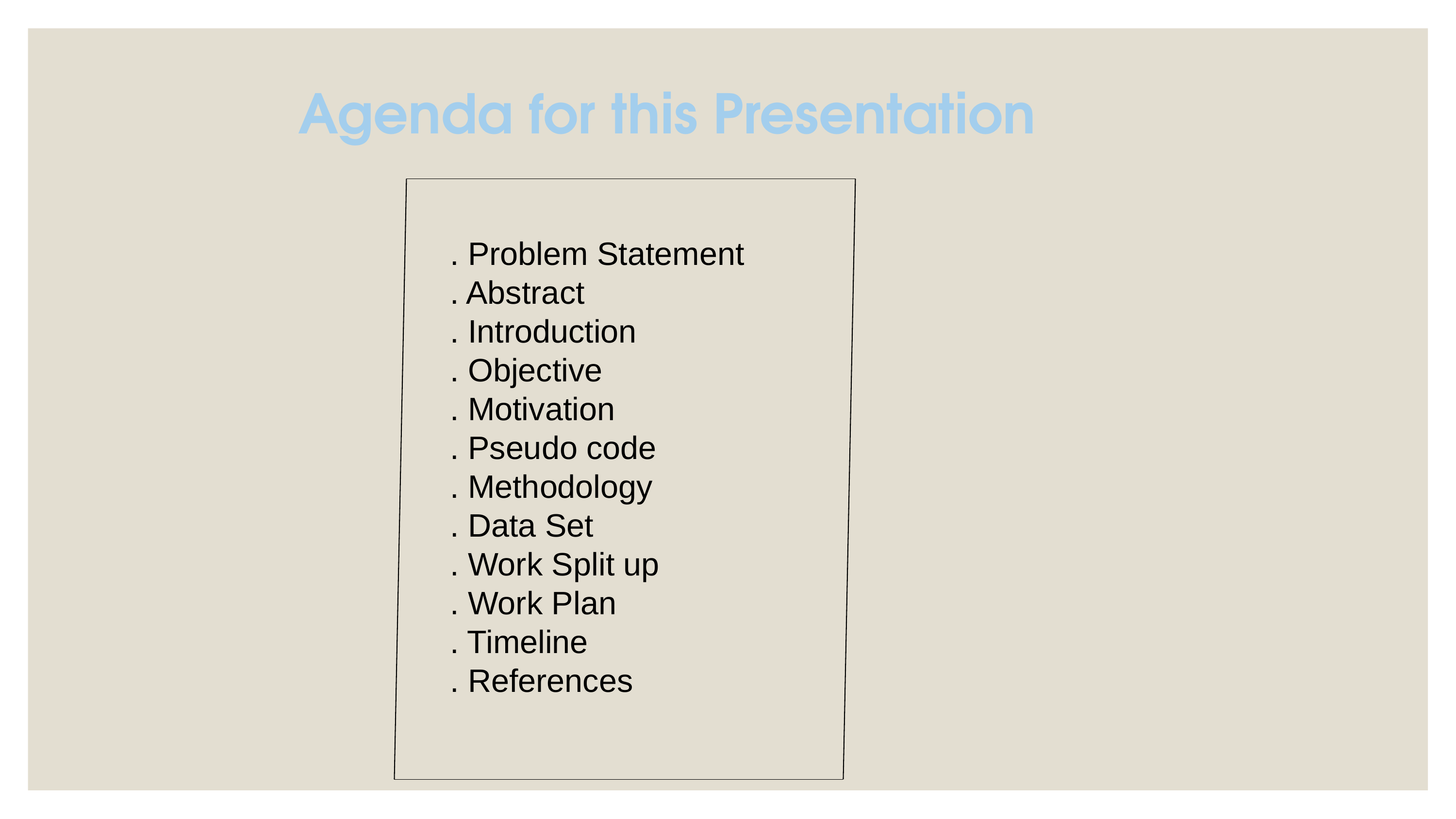

Agenda for this Presentation
. Problem Statement
. Abstract
. Introduction
. Objective
. Motivation
. Pseudo code
. Methodology
. Data Set
. Work Split up
. Work Plan
. Timeline
. References